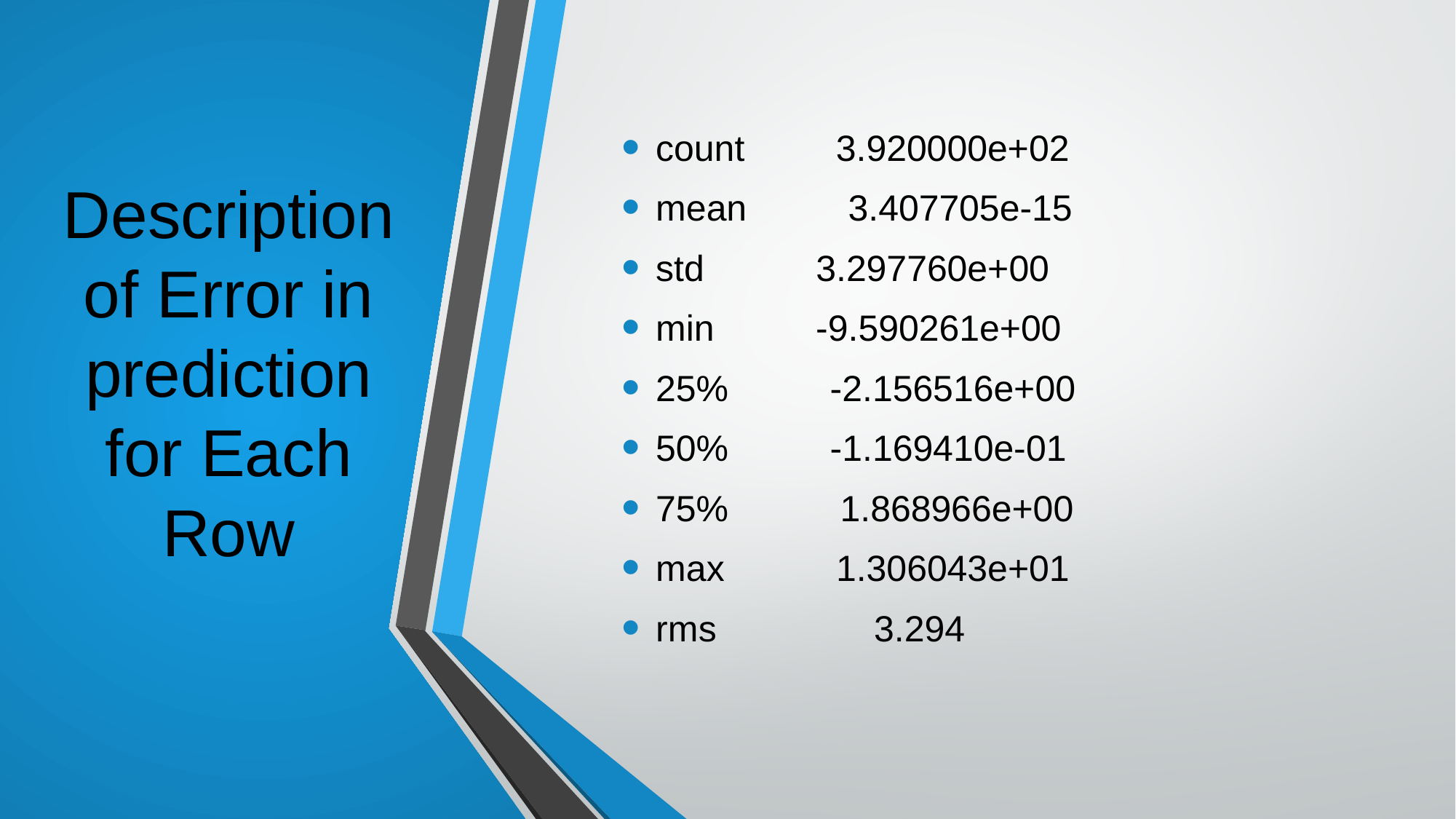

count         3.920000e+02
mean          3.407705e-15
std           3.297760e+00
min          -9.590261e+00
25%          -2.156516e+00
50%          -1.169410e-01
75%           1.868966e+00
max           1.306043e+01
rms 		3.294
# Description of Error in prediction for Each Row